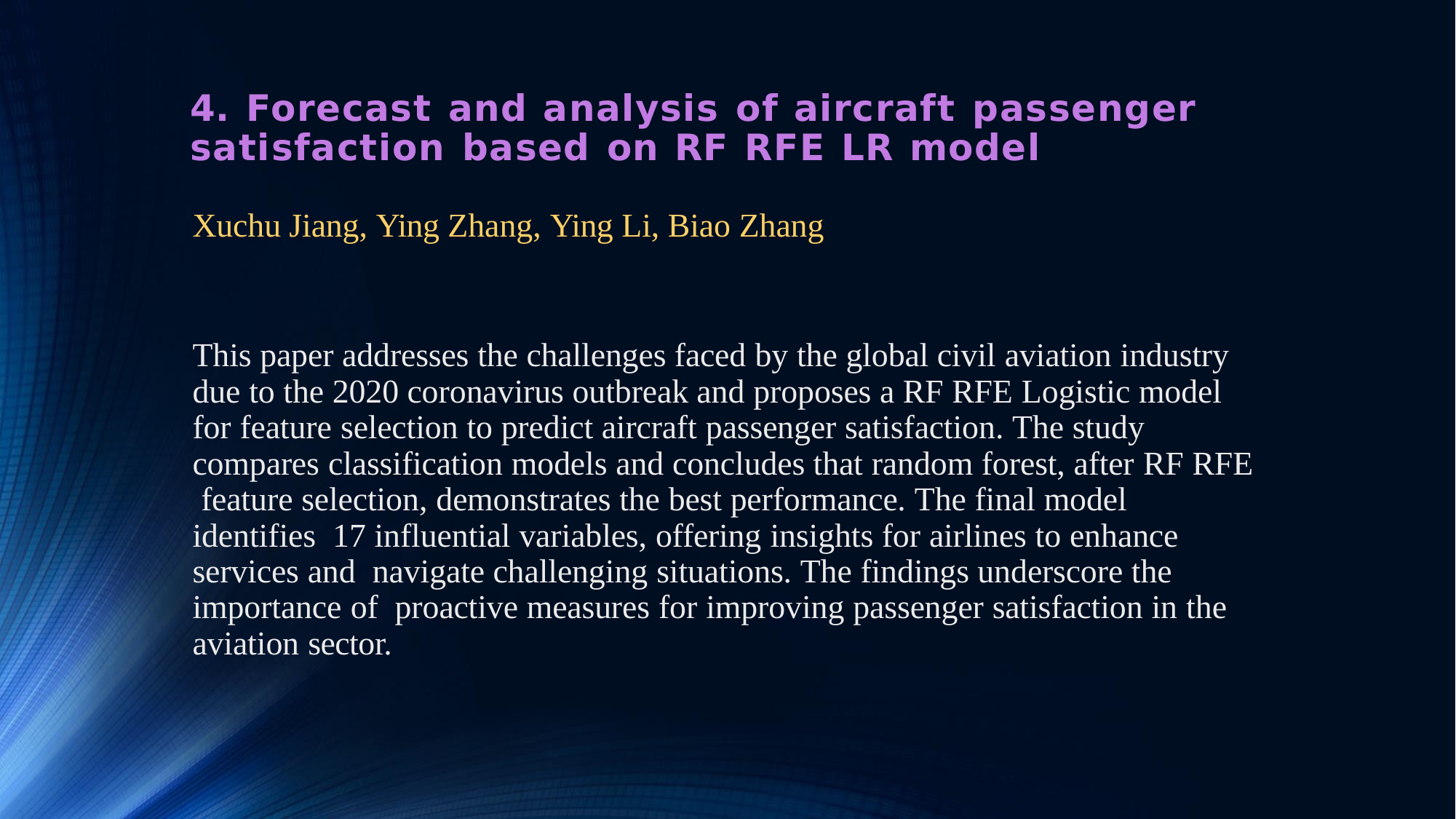

# 4. Forecast and analysis of aircraft passenger  satisfaction based on RF RFE LR model
Xuchu Jiang, Ying Zhang, Ying Li, Biao Zhang

This paper addresses the challenges faced by the global civil aviation industry  due to the 2020 coronavirus outbreak and proposes a RF RFE Logistic model  for feature selection to predict aircraft passenger satisfaction. The study  compares classification models and concludes that random forest, after RF RFE  feature selection, demonstrates the best performance. The final model identifies  17 influential variables, offering insights for airlines to enhance services and  navigate challenging situations. The findings underscore the importance of  proactive measures for improving passenger satisfaction in the aviation sector.